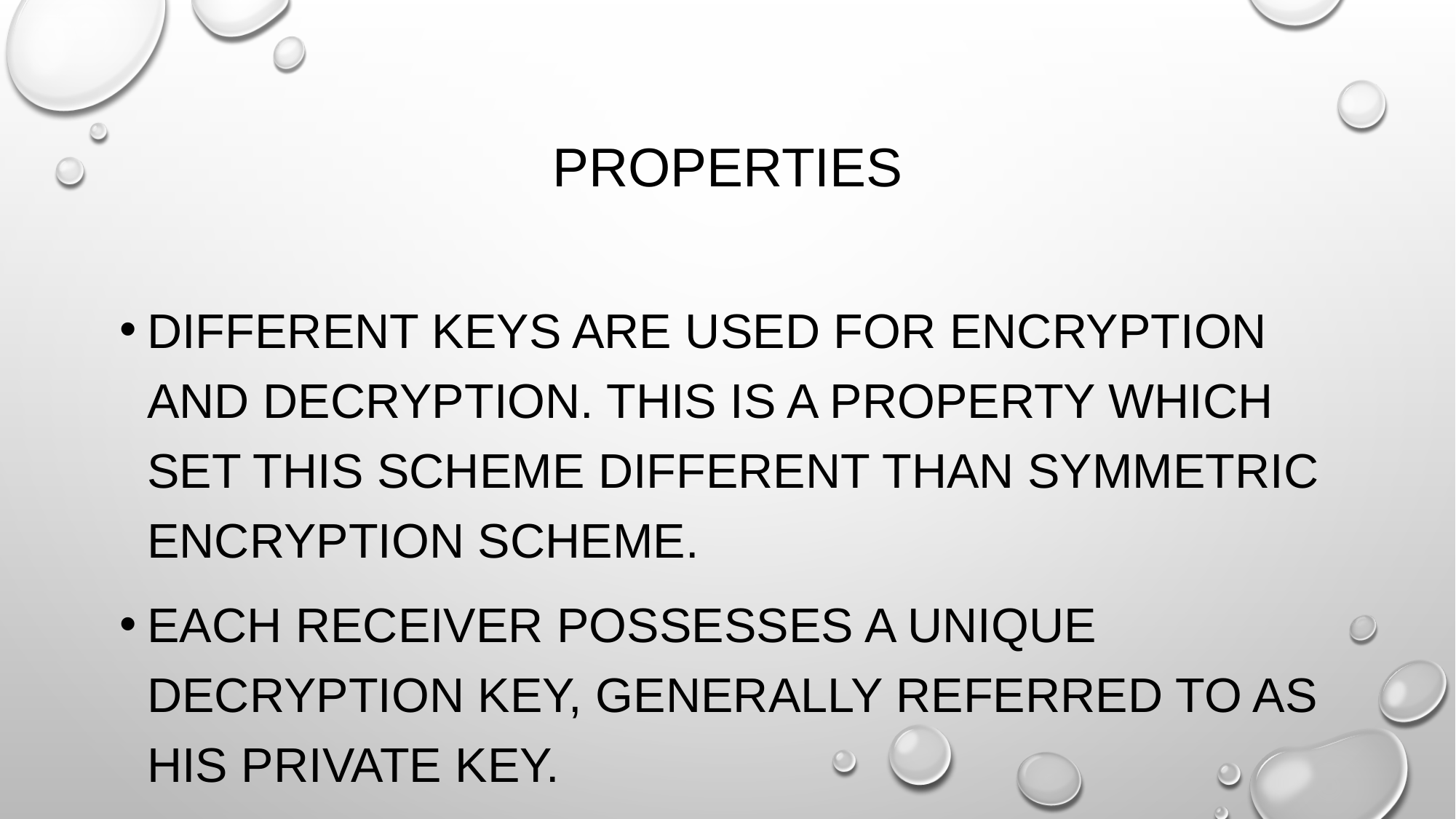

# Properties
Different keys are used for encryption and decryption. This is a property which set this scheme different than symmetric encryption scheme.
Each receiver possesses a unique decryption key, generally referred to as his private key.
Receiver needs to publish an encryption key, referred to as his public key.